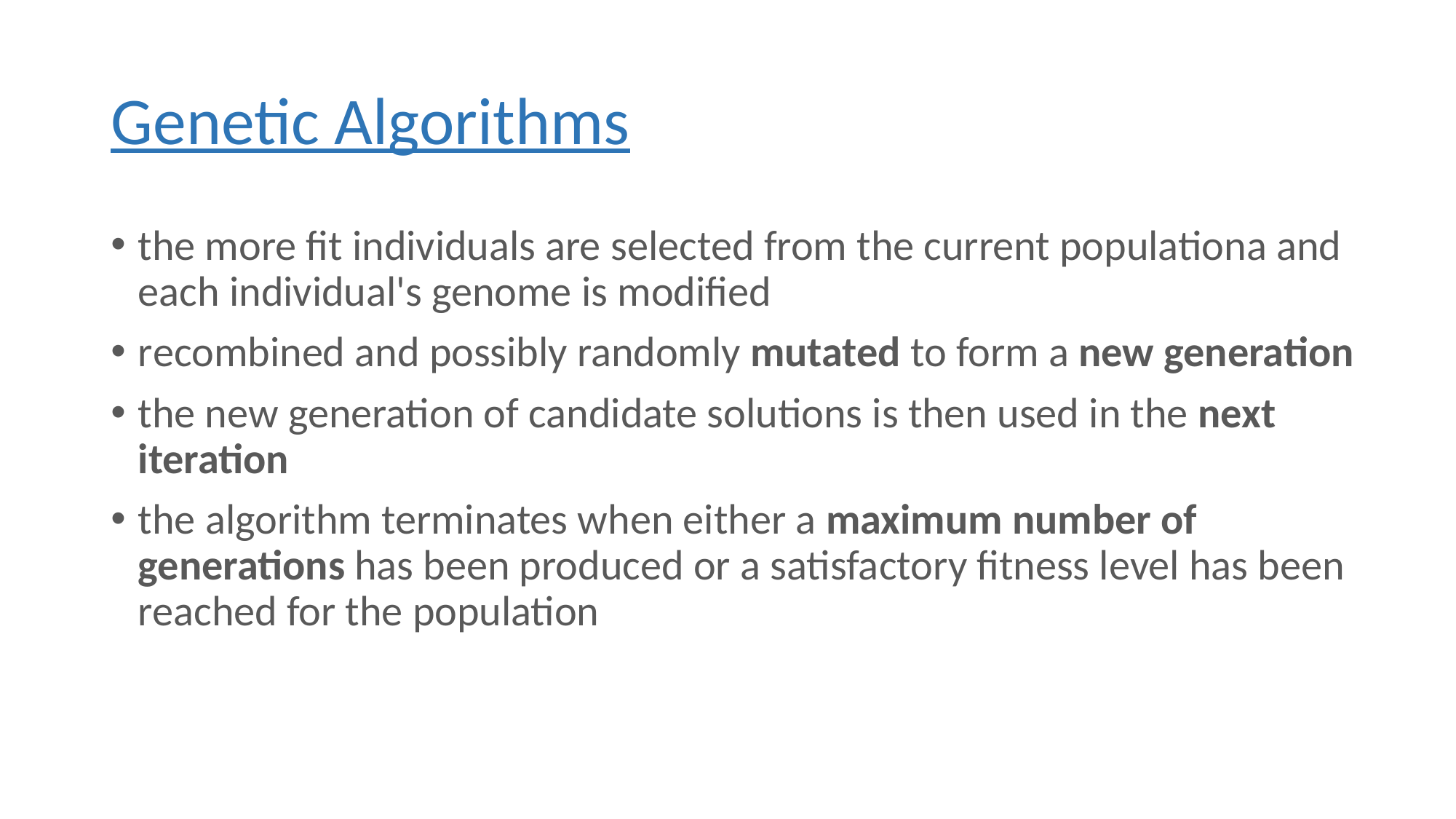

# Genetic Algorithms
the more fit individuals are selected from the current populationa and each individual's genome is modified
recombined and possibly randomly mutated to form a new generation
the new generation of candidate solutions is then used in the next iteration
the algorithm terminates when either a maximum number of generations has been produced or a satisfactory fitness level has been reached for the population